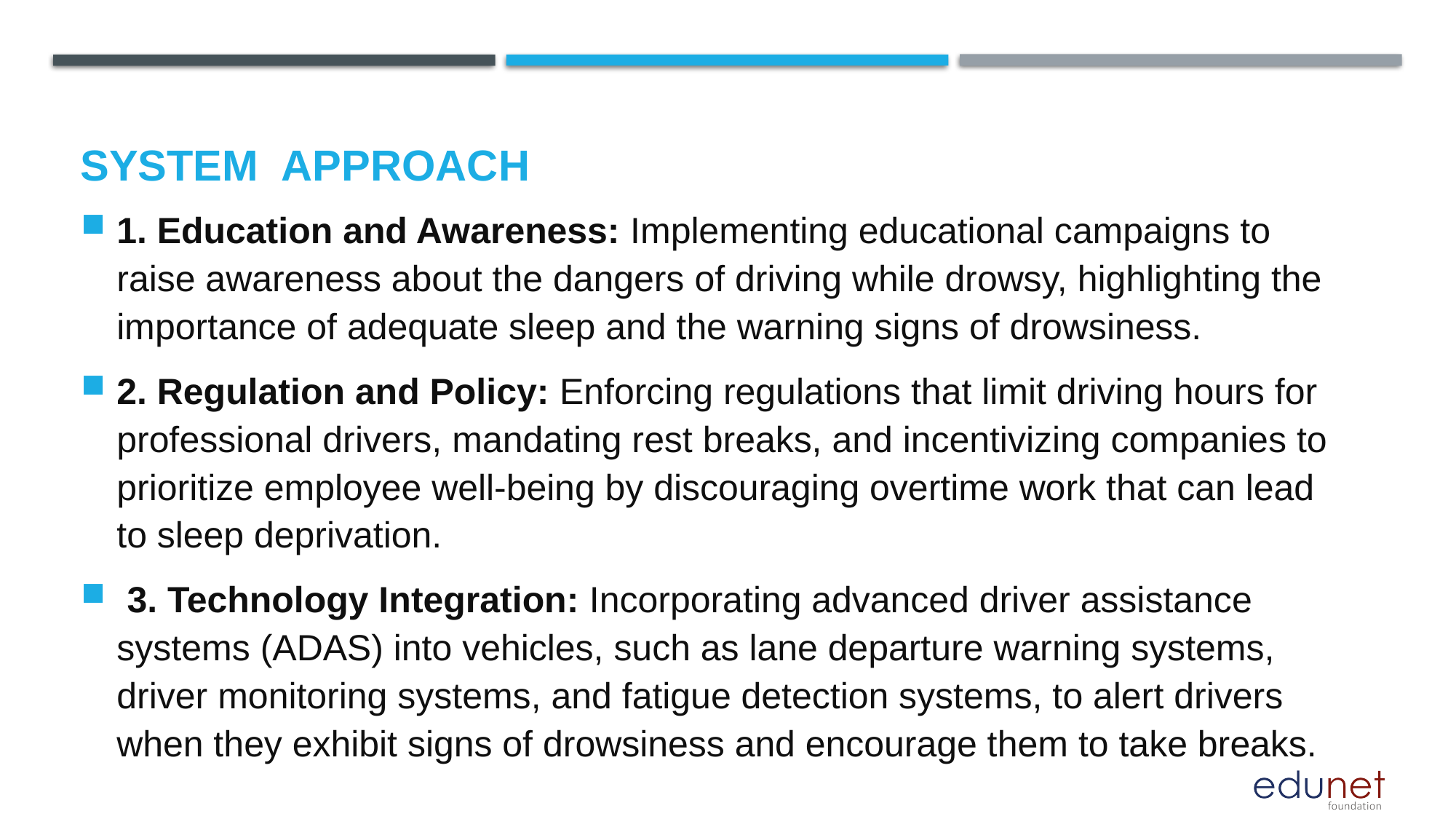

1. Education and Awareness: Implementing educational campaigns to raise awareness about the dangers of driving while drowsy, highlighting the importance of adequate sleep and the warning signs of drowsiness.
2. Regulation and Policy: Enforcing regulations that limit driving hours for professional drivers, mandating rest breaks, and incentivizing companies to prioritize employee well-being by discouraging overtime work that can lead to sleep deprivation.
 3. Technology Integration: Incorporating advanced driver assistance systems (ADAS) into vehicles, such as lane departure warning systems, driver monitoring systems, and fatigue detection systems, to alert drivers when they exhibit signs of drowsiness and encourage them to take breaks.
# System  Approach